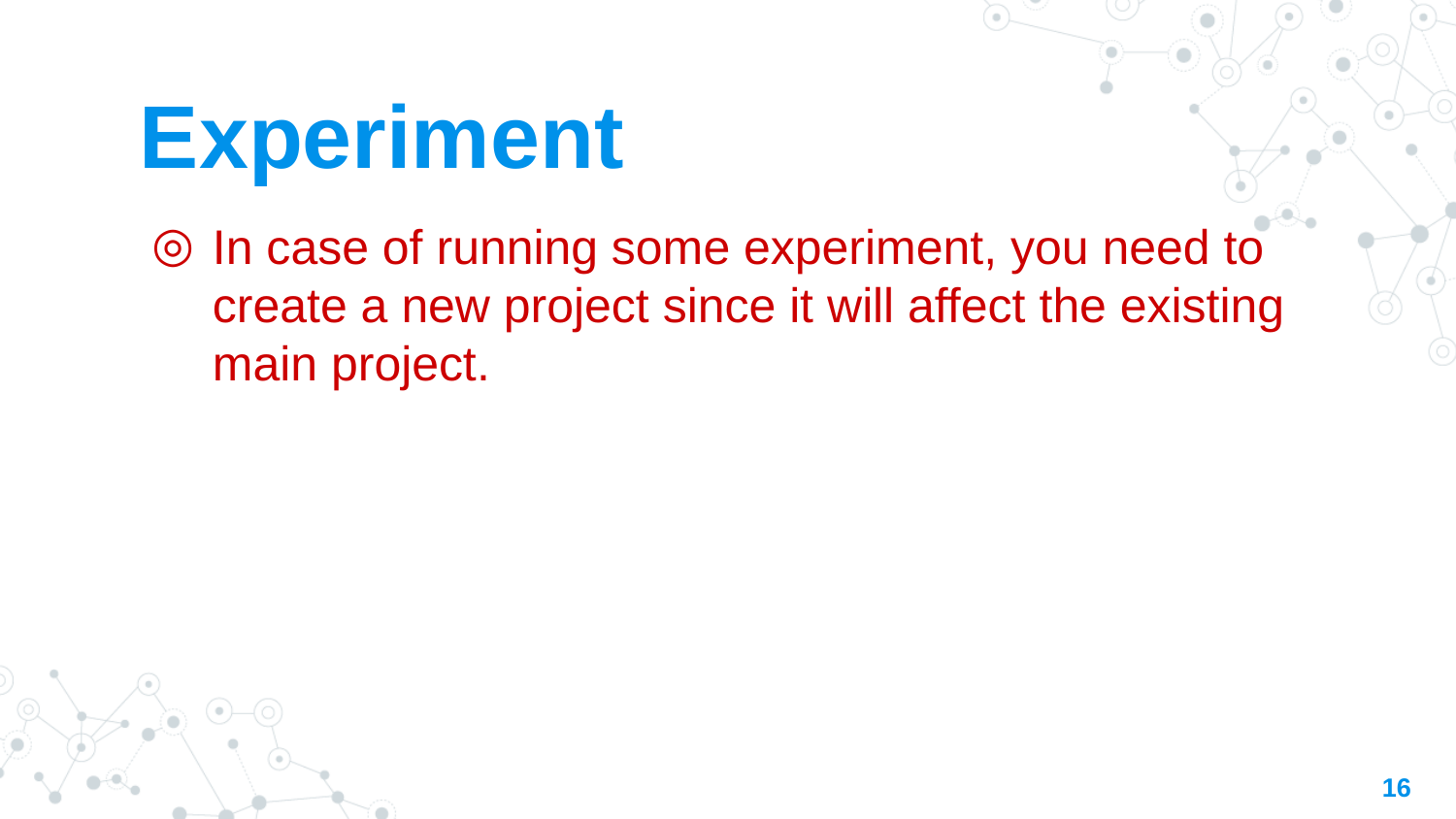

# Experiment
In case of running some experiment, you need to create a new project since it will affect the existing main project.
16